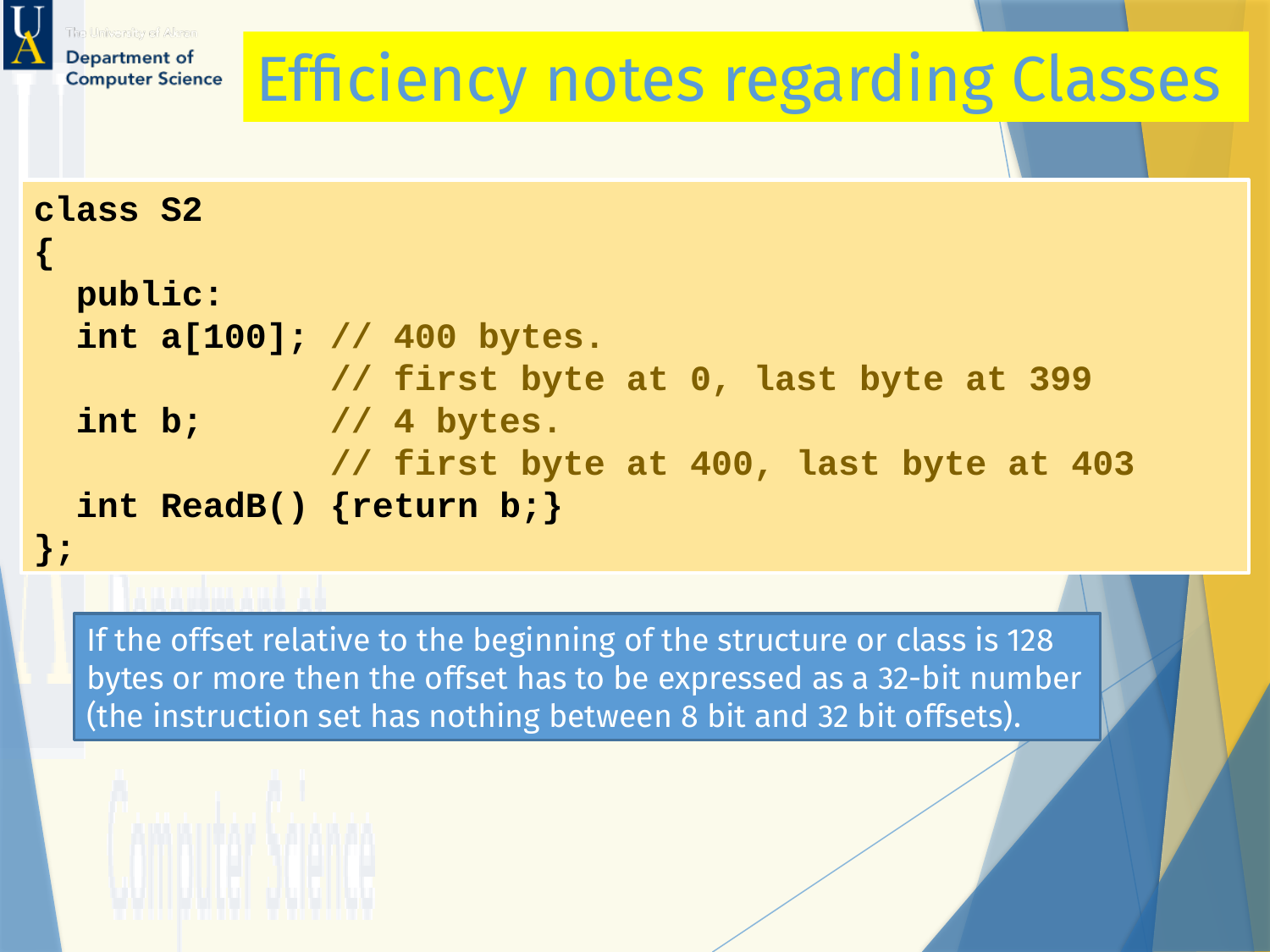

Efficiency notes regarding Classes
class S2
{
  public:
  int a[100]; // 400 bytes.
              // first byte at 0, last byte at 399
  int b;      // 4 bytes.
              // first byte at 400, last byte at 403
  int ReadB() {return b;}
};
If the offset relative to the beginning of the structure or class is 128 bytes or more then the offset has to be expressed as a 32-bit number (the instruction set has nothing between 8 bit and 32 bit offsets).